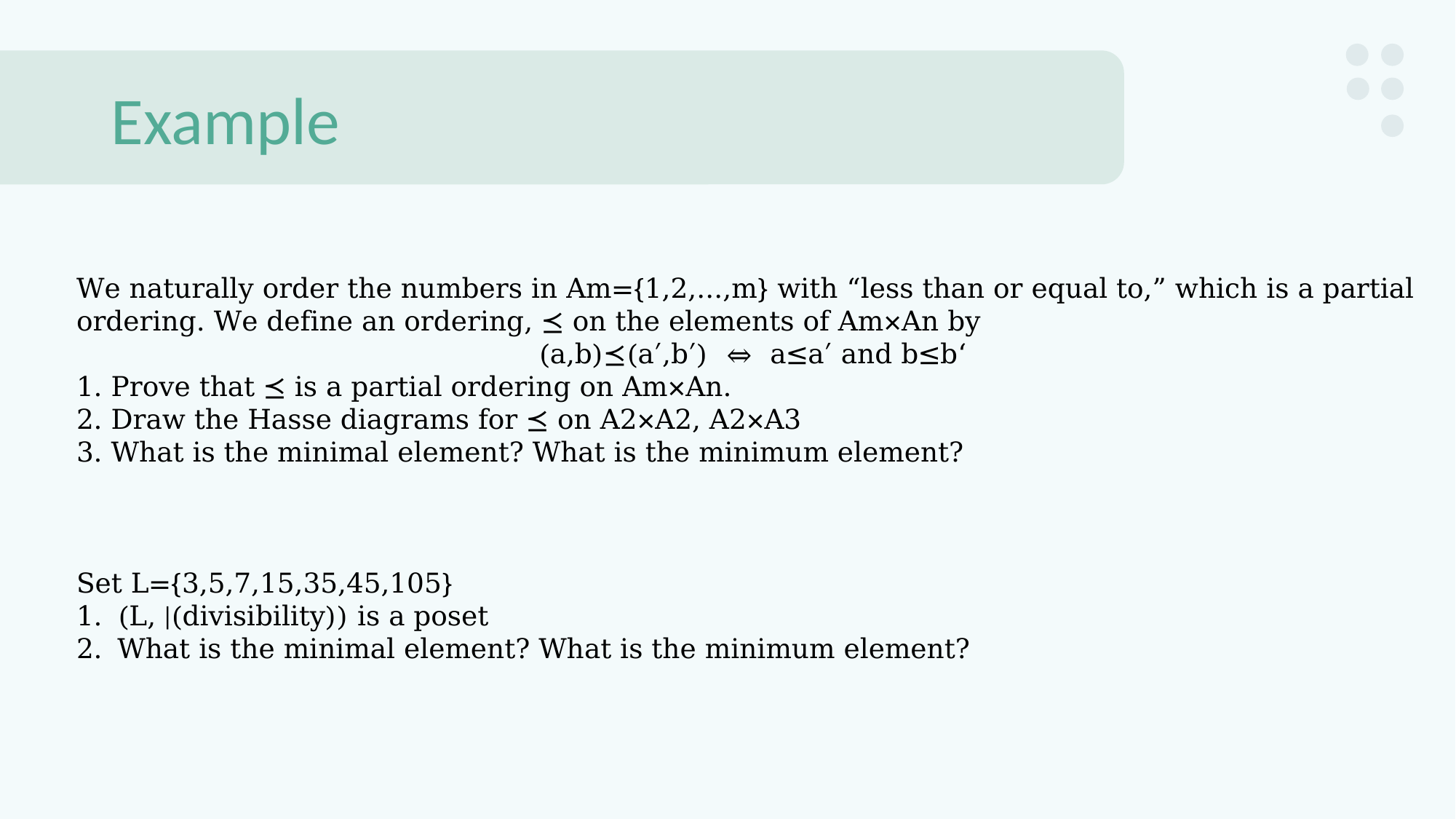

# Example

We naturally order the numbers in Am={1,2,...,m} with “less than or equal to,” which is a partial ordering. We define an ordering, ⪯ on the elements of Am×An by
(a,b)⪯(a′,b′)  ⇔  a≤a′ and b≤b‘
1. Prove that ⪯ is a partial ordering on Am×An.
2. Draw the Hasse diagrams for ⪯ on A2×A2, A2×A3
3. What is the minimal element? What is the minimum element?

Set L={3,5,7,15,35,45,105}
(L, |(divisibility)) is a poset
What is the minimal element? What is the minimum element?